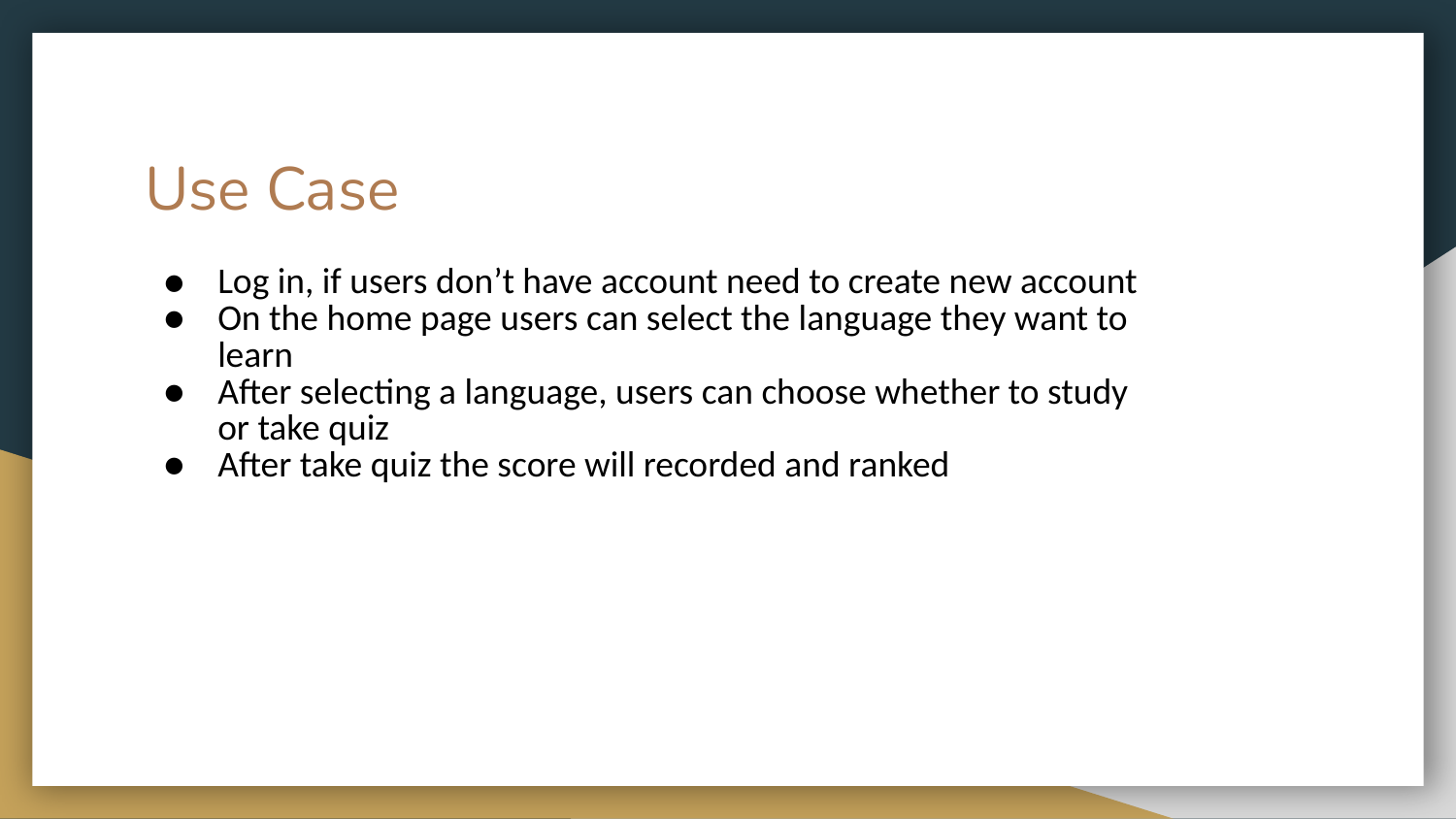

# Use Case
Log in, if users don’t have account need to create new account
On the home page users can select the language they want to learn
After selecting a language, users can choose whether to study or take quiz
After take quiz the score will recorded and ranked